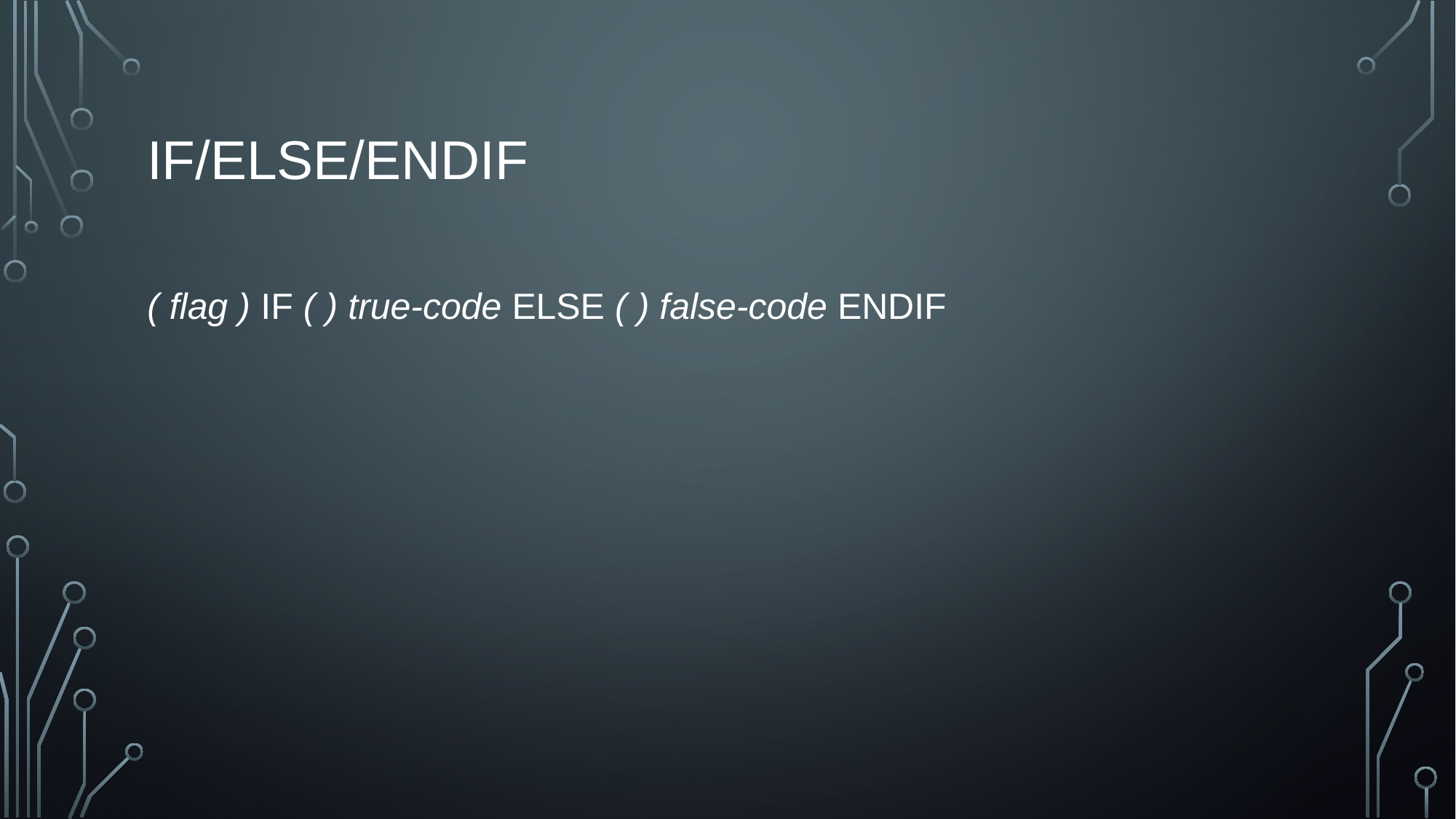

# If/else/endif
( flag ) IF ( ) true-code ELSE ( ) false-code ENDIF